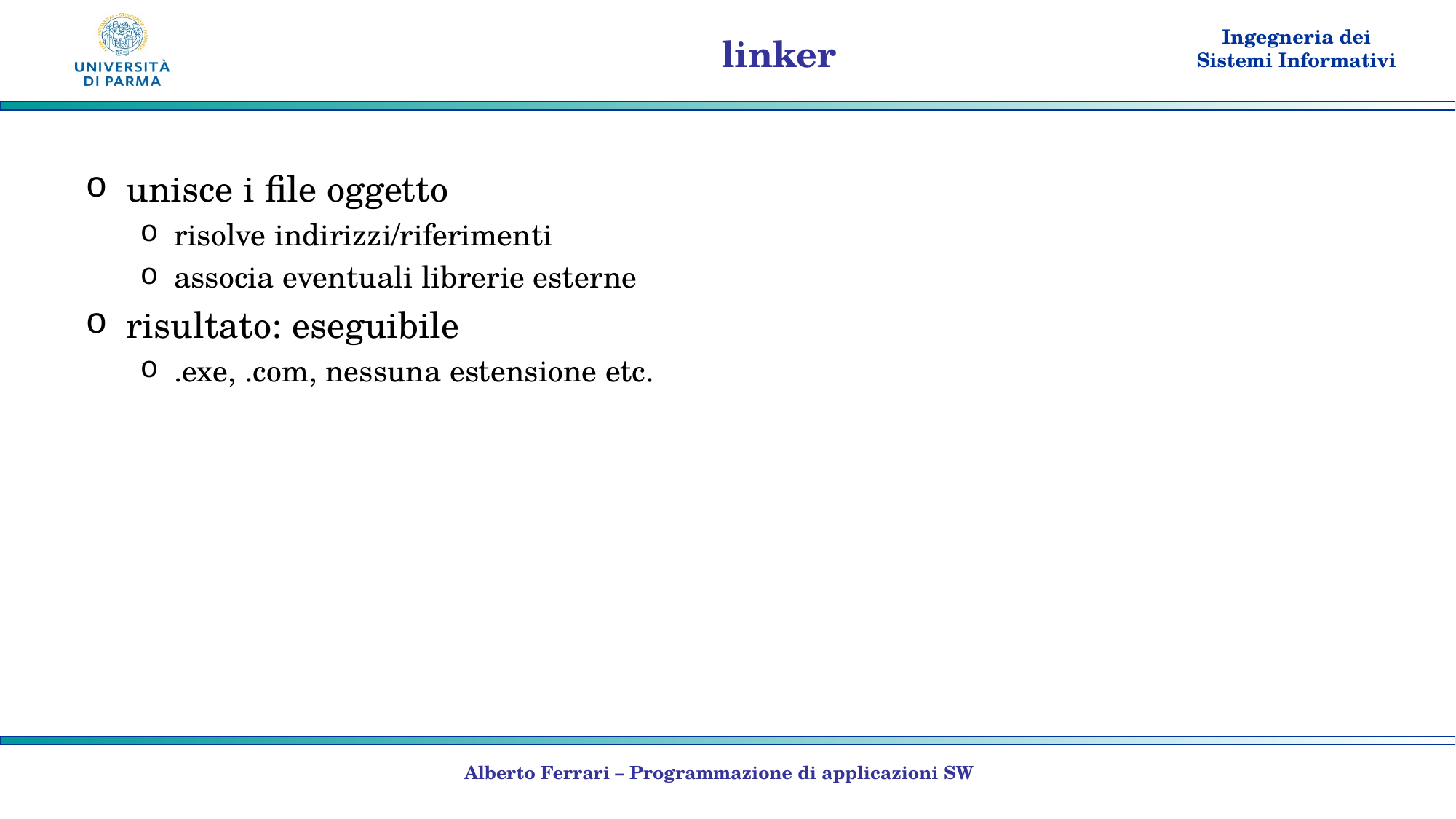

# linker
unisce i file oggetto
risolve indirizzi/riferimenti
associa eventuali librerie esterne
risultato: eseguibile
.exe, .com, nessuna estensione etc.
Alberto Ferrari – Programmazione di applicazioni SW